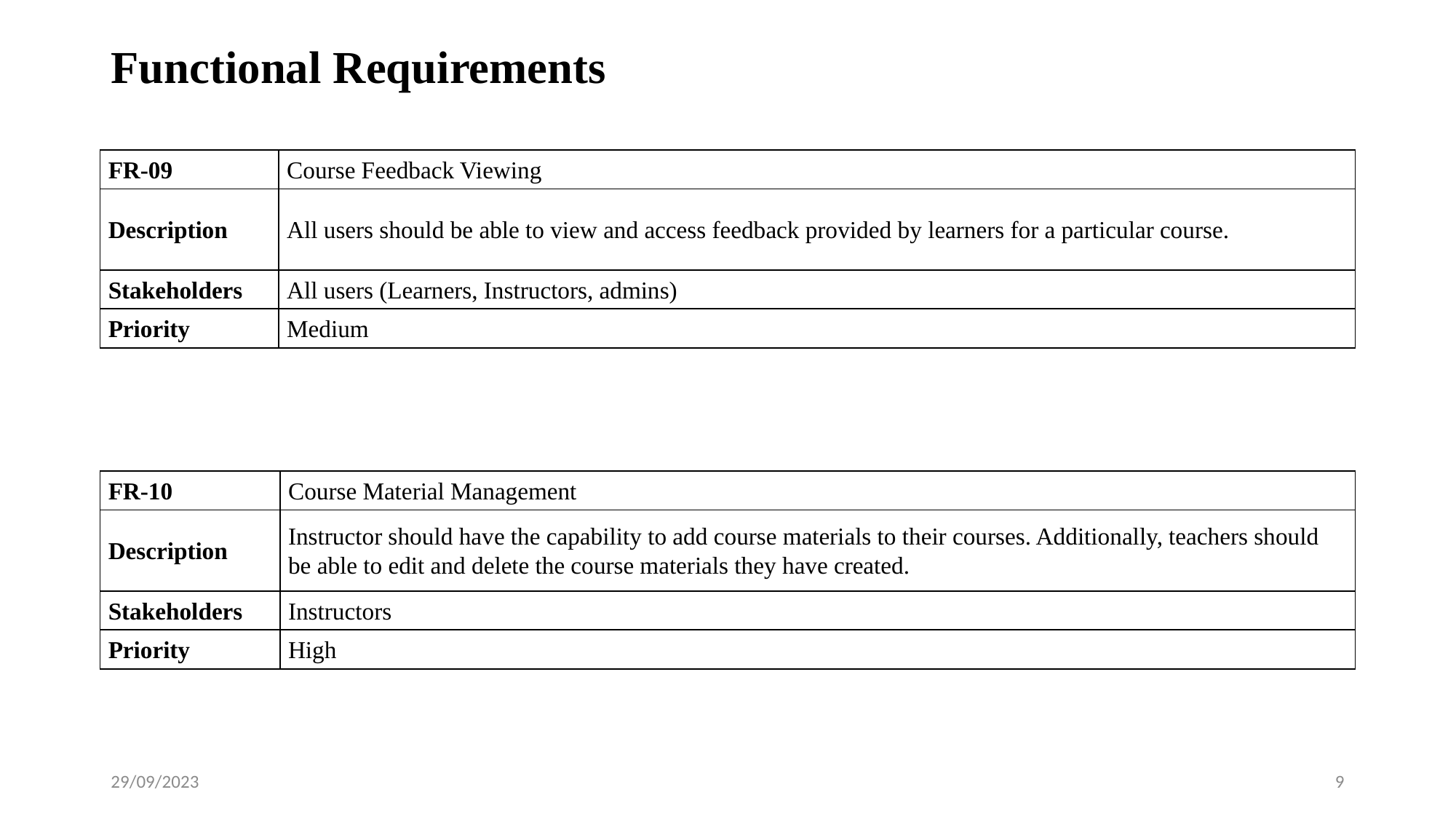

# Functional Requirements
| FR-09 | Course Feedback Viewing |
| --- | --- |
| Description | All users should be able to view and access feedback provided by learners for a particular course. |
| Stakeholders | All users (Learners, Instructors, admins) |
| Priority | Medium |
| FR-10 | Course Material Management |
| --- | --- |
| Description | Instructor should have the capability to add course materials to their courses. Additionally, teachers should be able to edit and delete the course materials they have created. |
| Stakeholders | Instructors |
| Priority | High |
29/09/2023
9